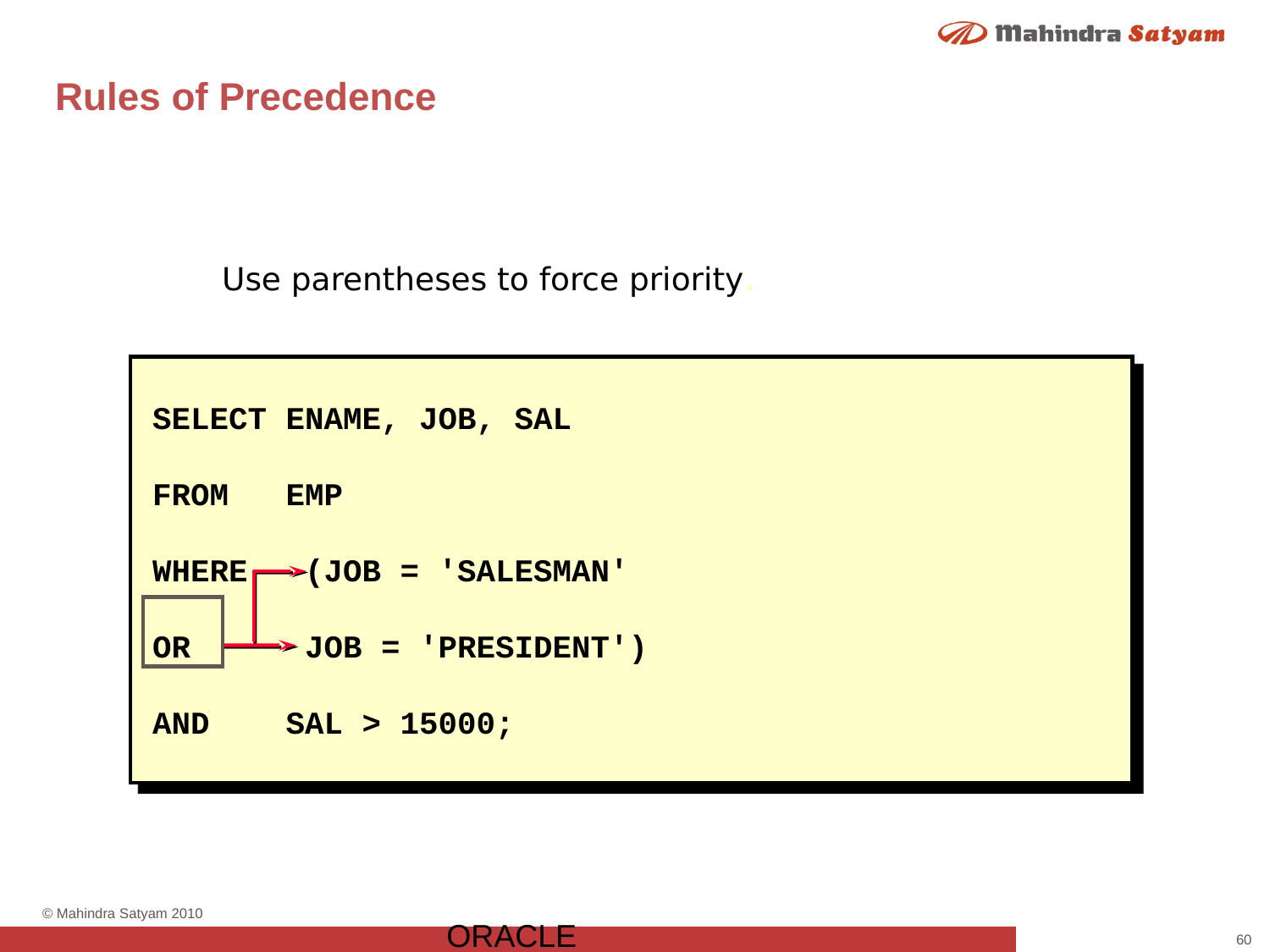

# Rules of Precedence
Use parentheses to force priority.
SELECT ENAME, JOB, SAL

FROM   EMP

WHERE   (JOB = 'SALESMAN'

OR      JOB = 'PRESIDENT')

AND    SAL > 15000;

ORACLE